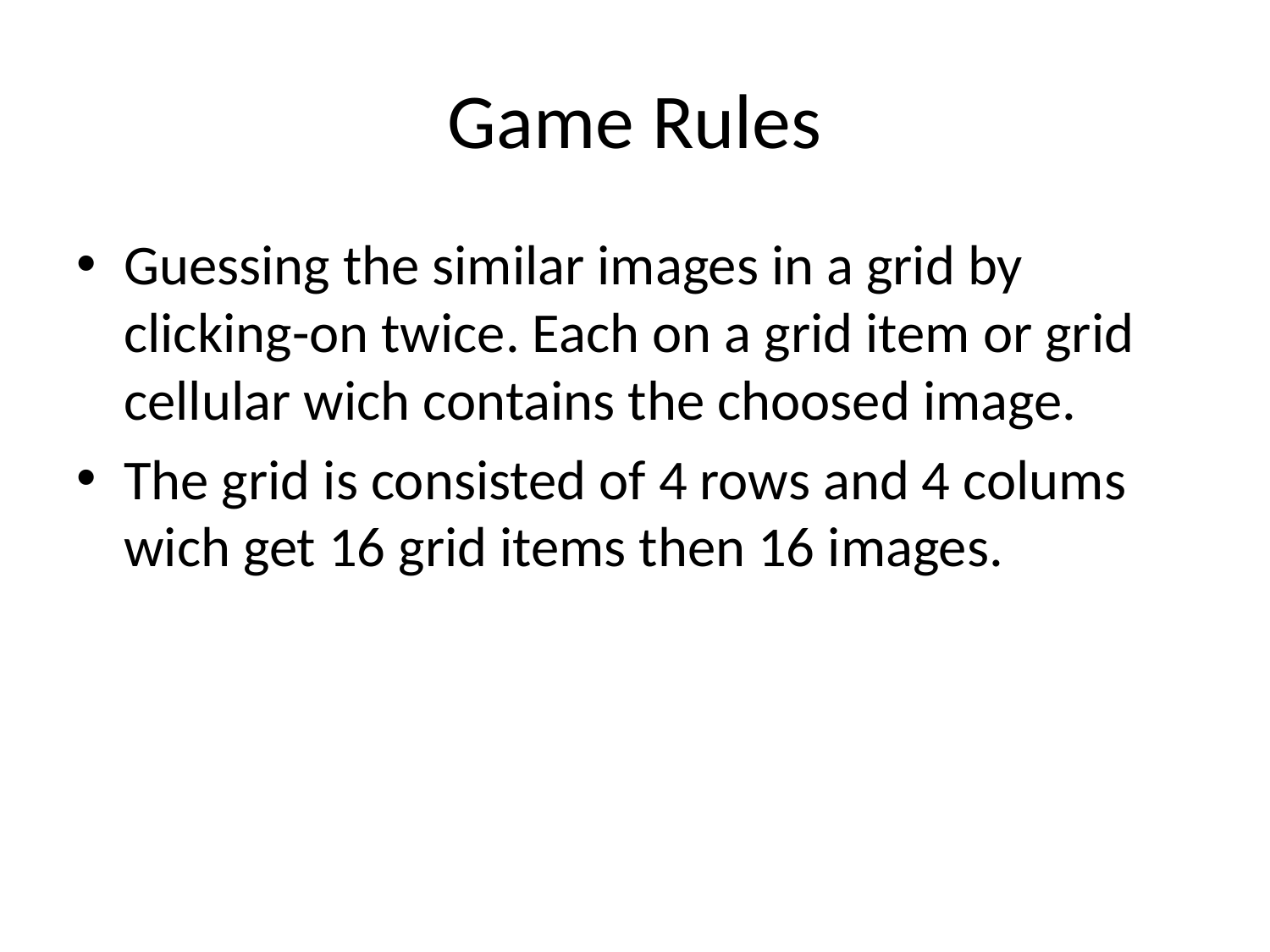

# Game Rules
Guessing the similar images in a grid by clicking-on twice. Each on a grid item or grid cellular wich contains the choosed image.
The grid is consisted of 4 rows and 4 colums wich get 16 grid items then 16 images.